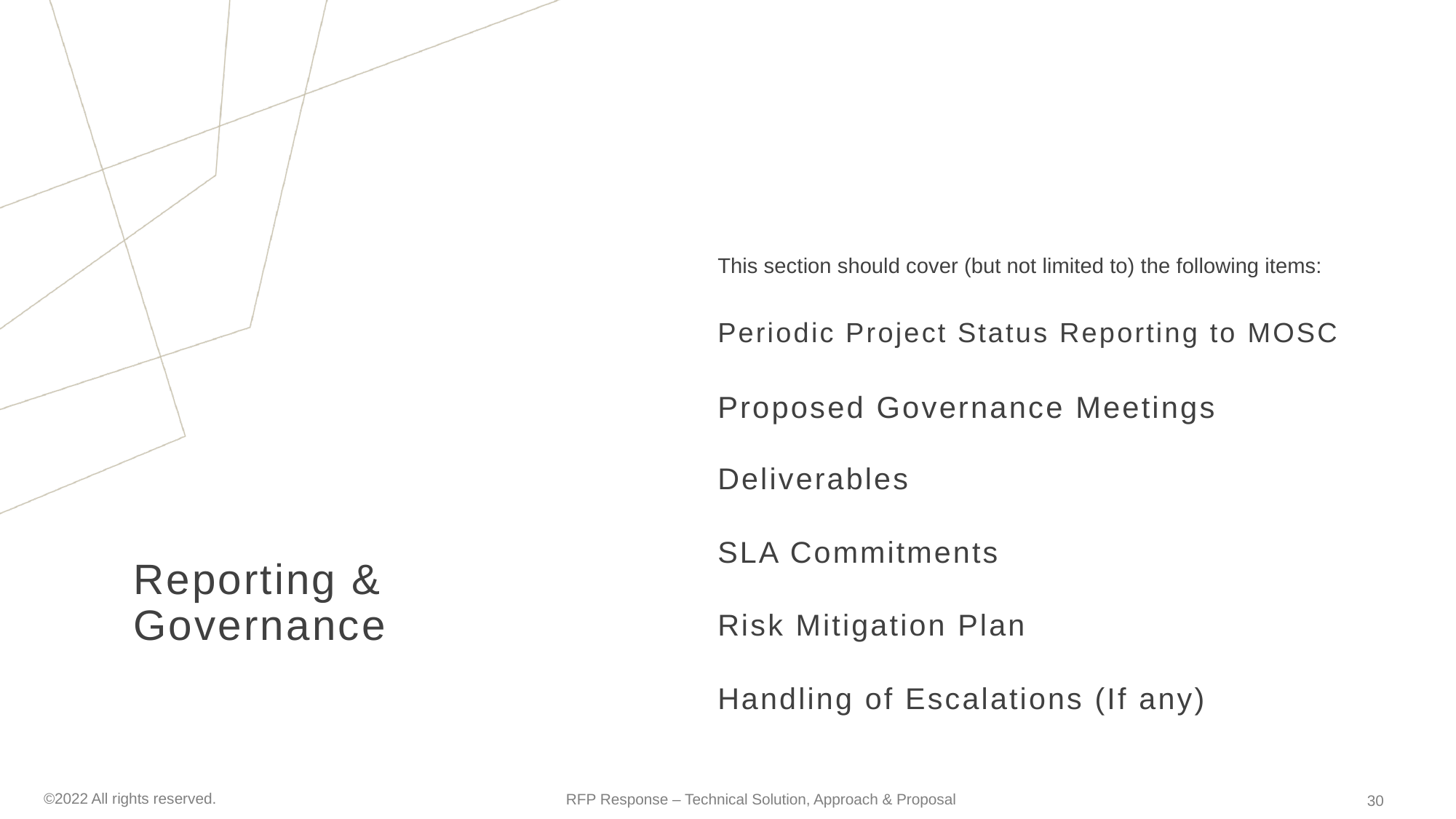

This section should cover (but not limited to) the following items:
Periodic Project Status Reporting to MOSC
Proposed Governance Meetings
Deliverables
# Reporting & Governance
SLA Commitments
Risk Mitigation Plan
Handling of Escalations (If any)